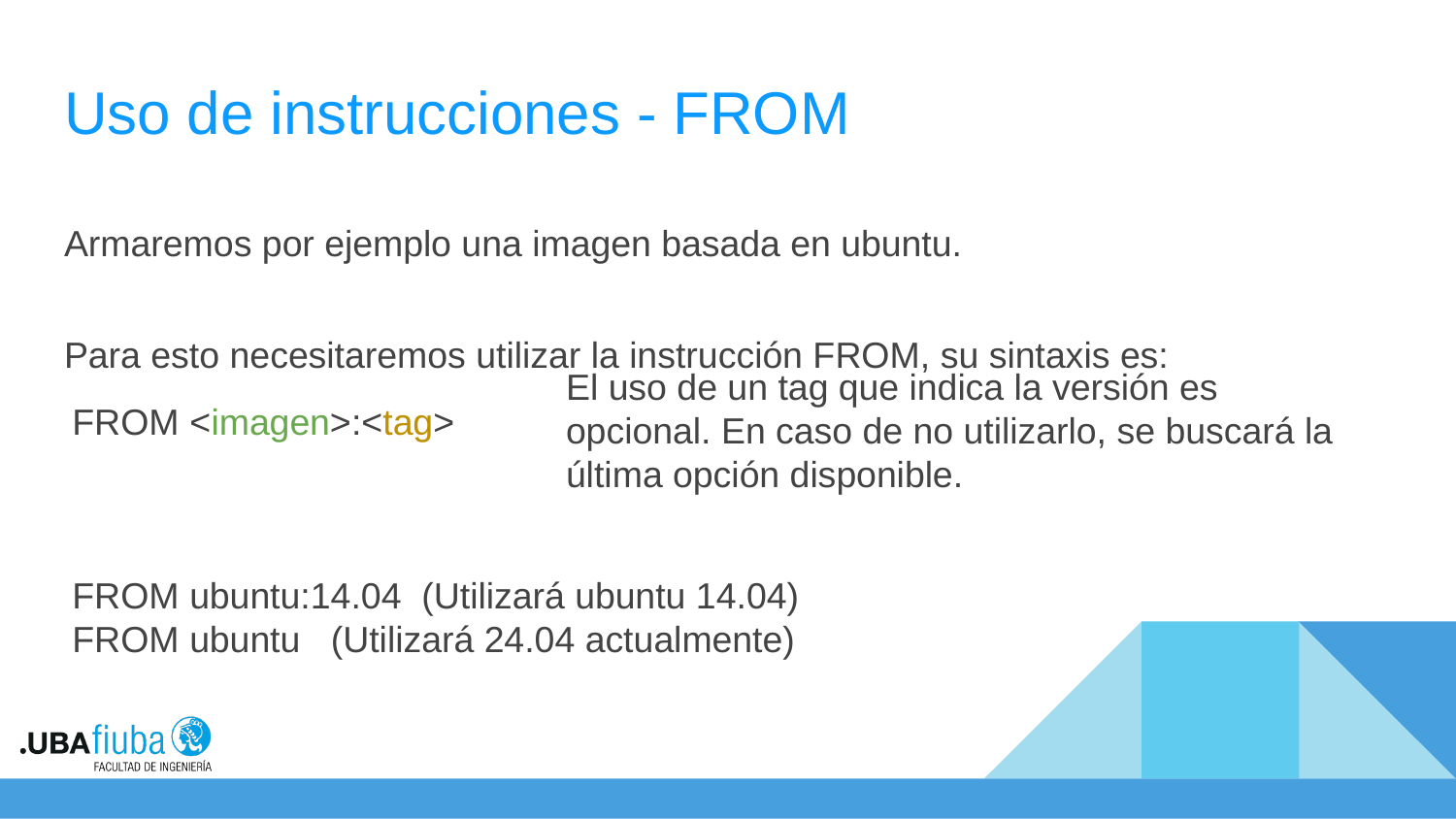

# Uso de instrucciones - FROM
Armaremos por ejemplo una imagen basada en ubuntu.
Para esto necesitaremos utilizar la instrucción FROM, su sintaxis es:

El uso de un tag que indica la versión es opcional. En caso de no utilizarlo, se buscará la última opción disponible.
FROM <imagen>:<tag>
FROM ubuntu:14.04  (Utilizará ubuntu 14.04)
FROM ubuntu   (Utilizará 24.04 actualmente)